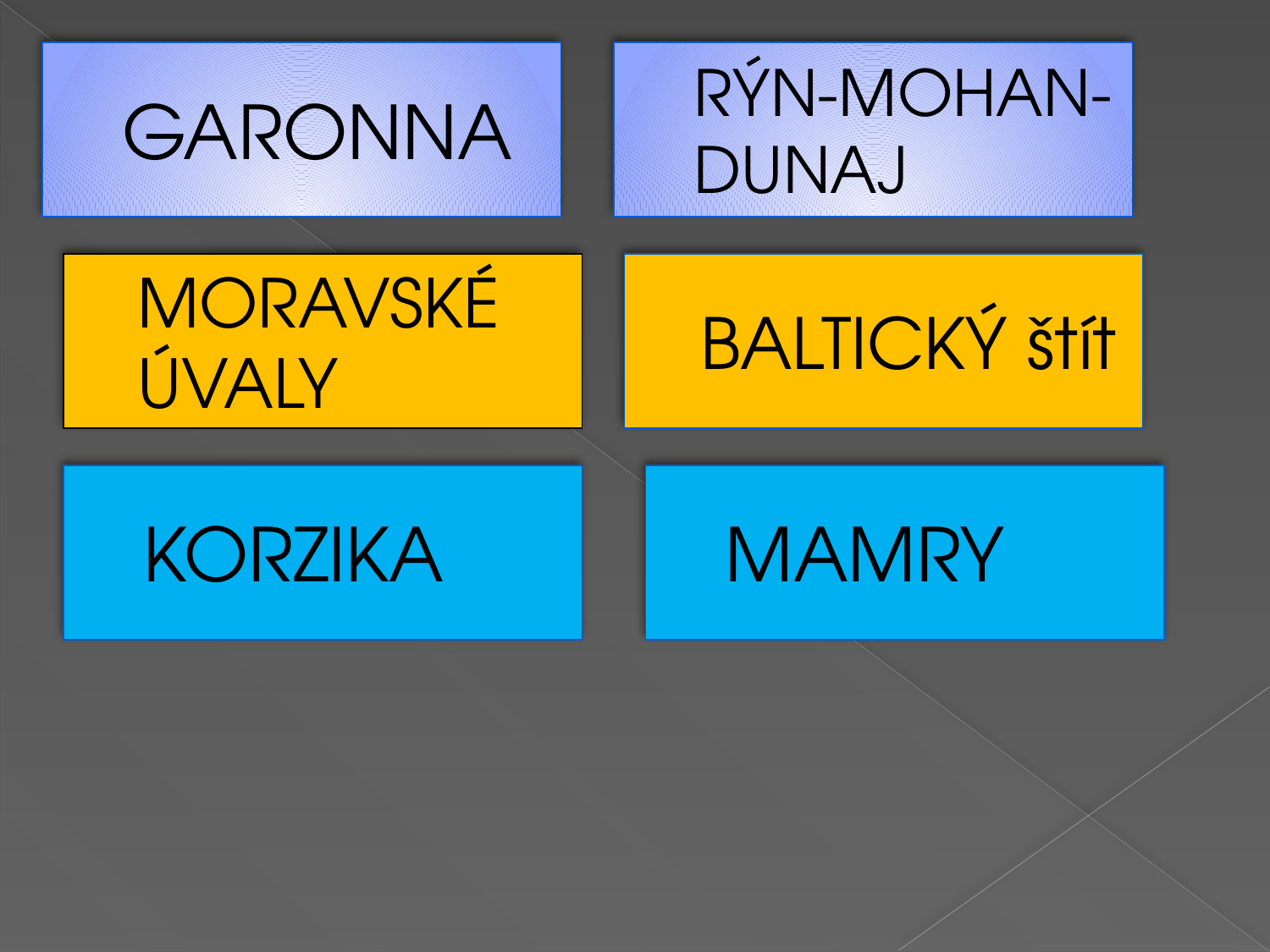

#
GARONNA
RÝN-MOHAN-DUNAJ
MORAVSKÉ ÚVALY
BALTICKÝ štít

KORZIKA
MAMRY